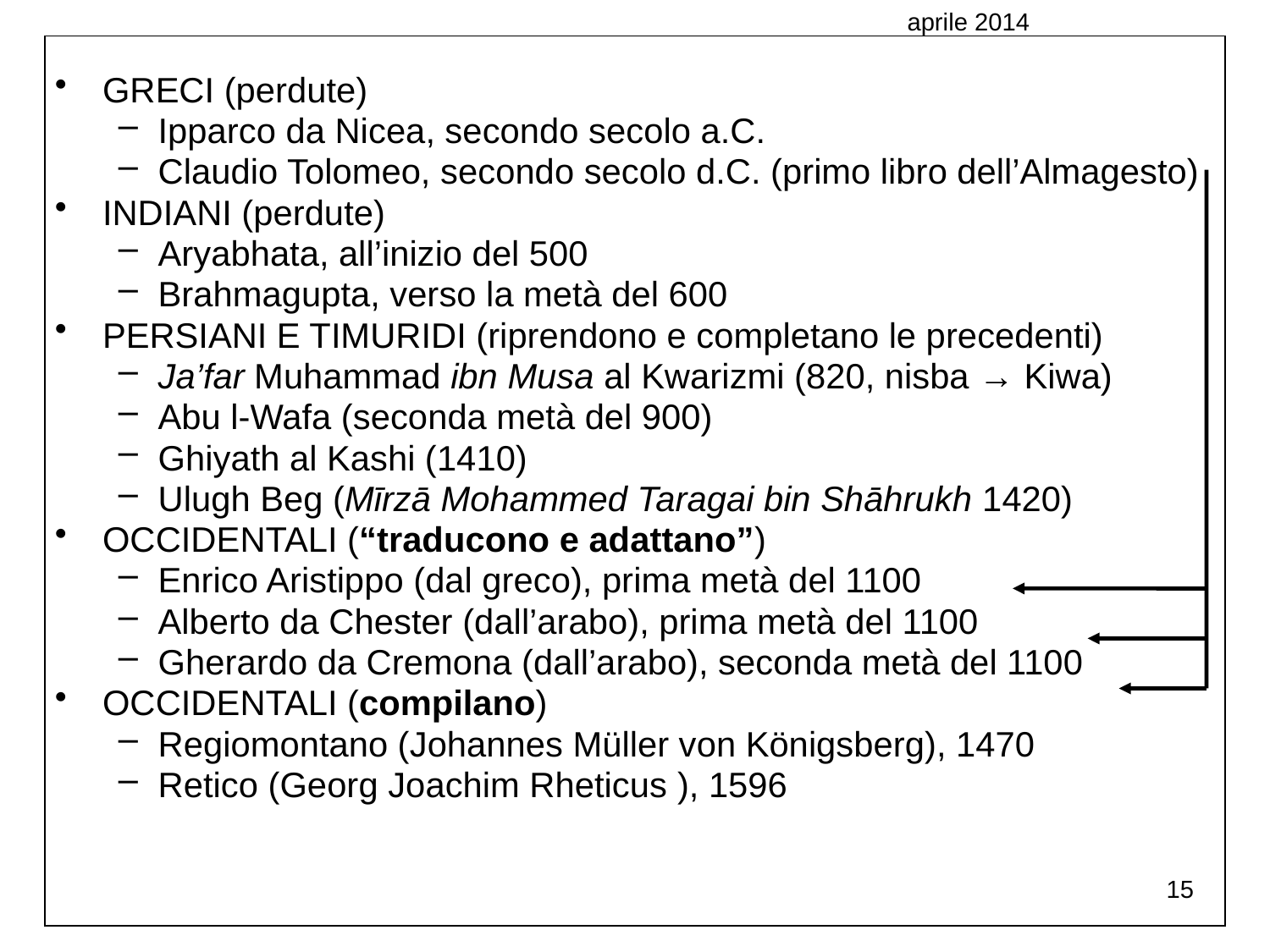

aprile 2014

GRECI (perdute)
Ipparco da Nicea, secondo secolo a.C.
Claudio Tolomeo, secondo secolo d.C. (primo libro dell’Almagesto)
INDIANI (perdute)
Aryabhata, all’inizio del 500
Brahmagupta, verso la metà del 600
PERSIANI E TIMURIDI (riprendono e completano le precedenti)
Ja’far Muhammad ibn Musa al Kwarizmi (820, nisba → Kiwa)
Abu l-Wafa (seconda metà del 900)
Ghiyath al Kashi (1410)
Ulugh Beg (Mīrzā Mohammed Taragai bin Shāhrukh 1420)
OCCIDENTALI (“traducono e adattano”)
Enrico Aristippo (dal greco), prima metà del 1100
Alberto da Chester (dall’arabo), prima metà del 1100
Gherardo da Cremona (dall’arabo), seconda metà del 1100
OCCIDENTALI (compilano)
Regiomontano (Johannes Müller von Königsberg), 1470
Retico (Georg Joachim Rheticus ), 1596

15